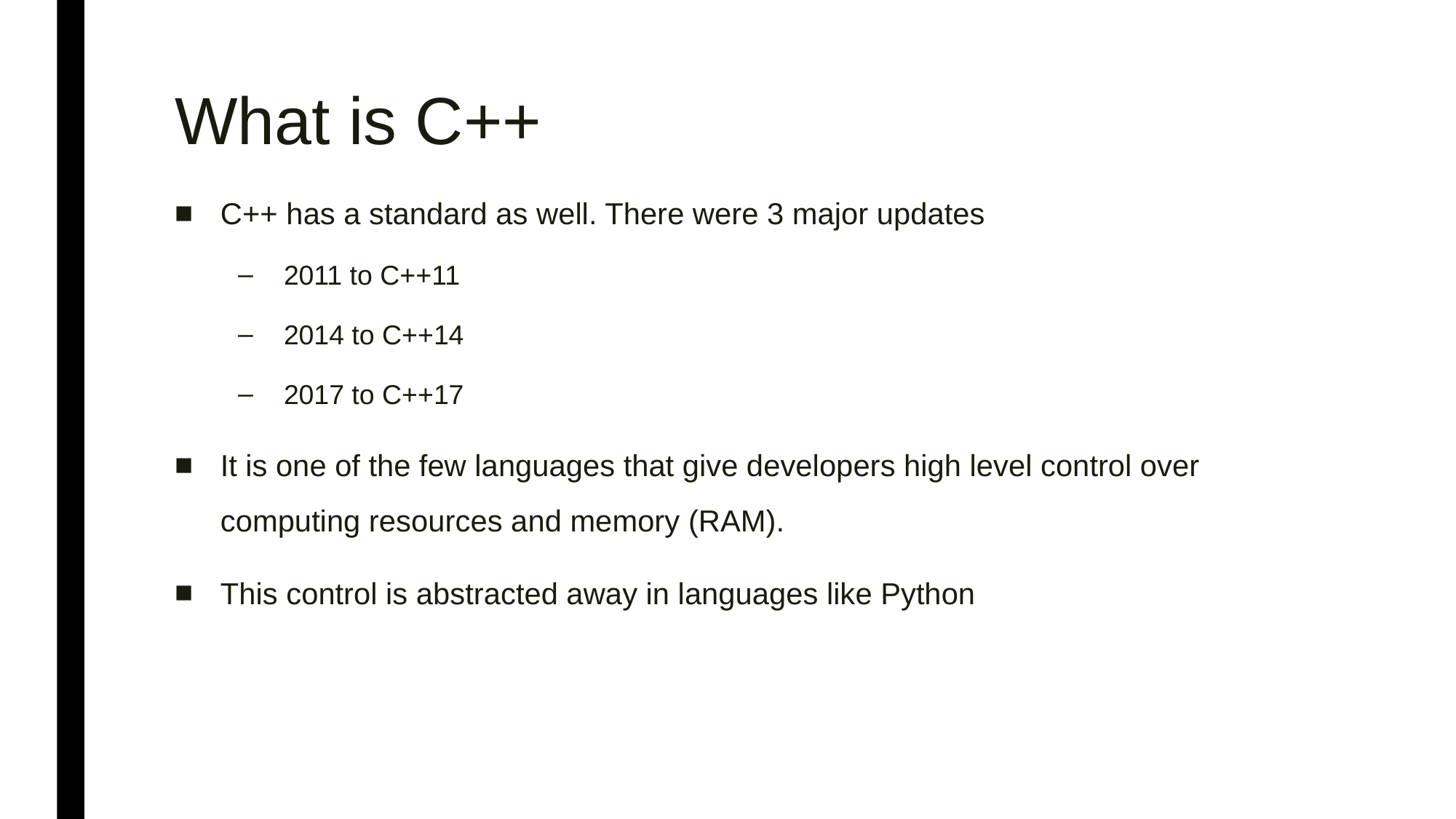

# What is C++
C++ has a standard as well. There were 3 major updates
2011 to C++11
2014 to C++14
2017 to C++17
It is one of the few languages that give developers high level control over computing resources and memory (RAM).
This control is abstracted away in languages like Python